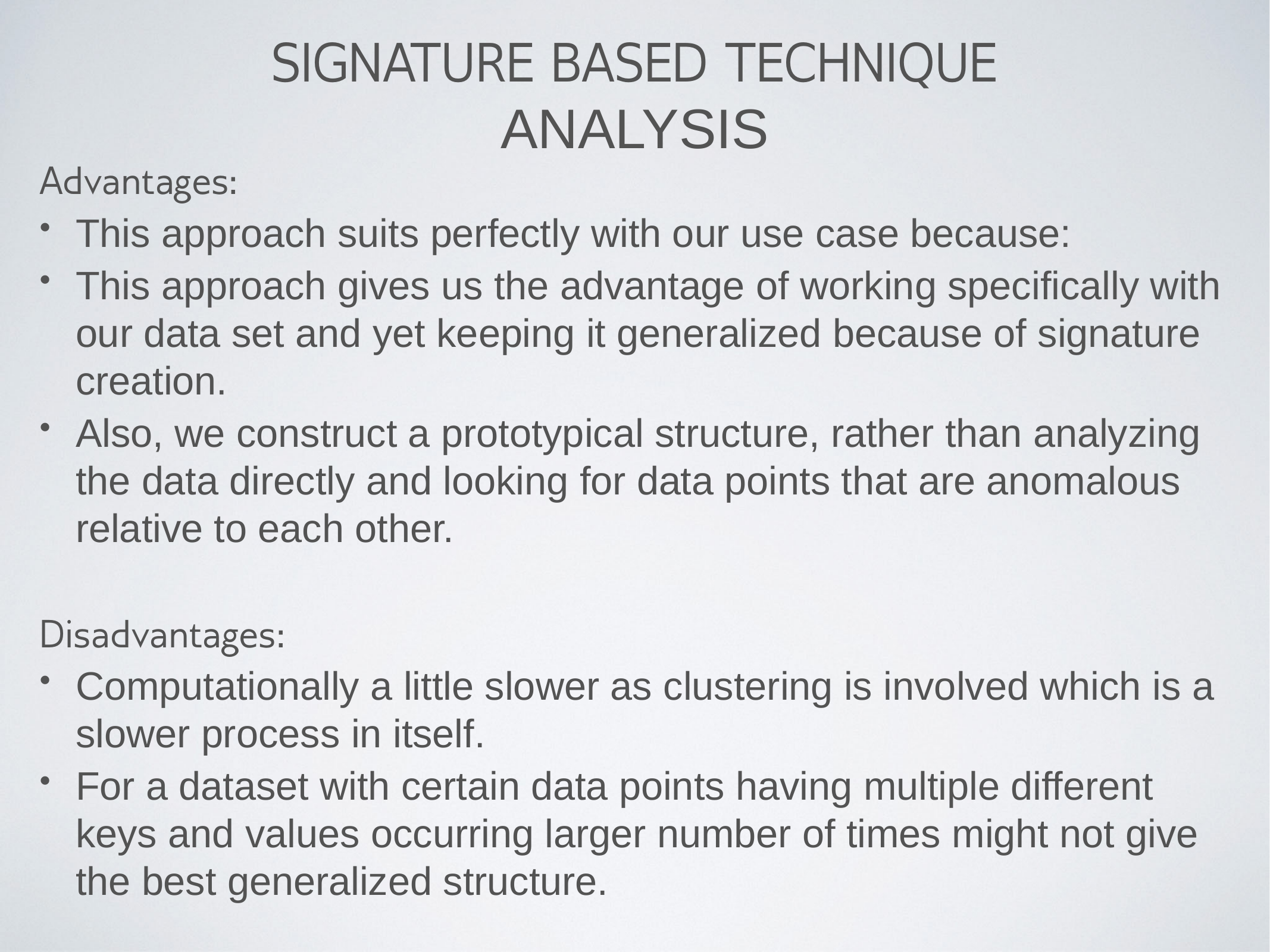

# Signature Based technique
Analysis
Advantages:
This approach suits perfectly with our use case because:
This approach gives us the advantage of working specifically with our data set and yet keeping it generalized because of signature creation.
Also, we construct a prototypical structure, rather than analyzing the data directly and looking for data points that are anomalous relative to each other.

Disadvantages:
Computationally a little slower as clustering is involved which is a slower process in itself.
For a dataset with certain data points having multiple different keys and values occurring larger number of times might not give the best generalized structure.